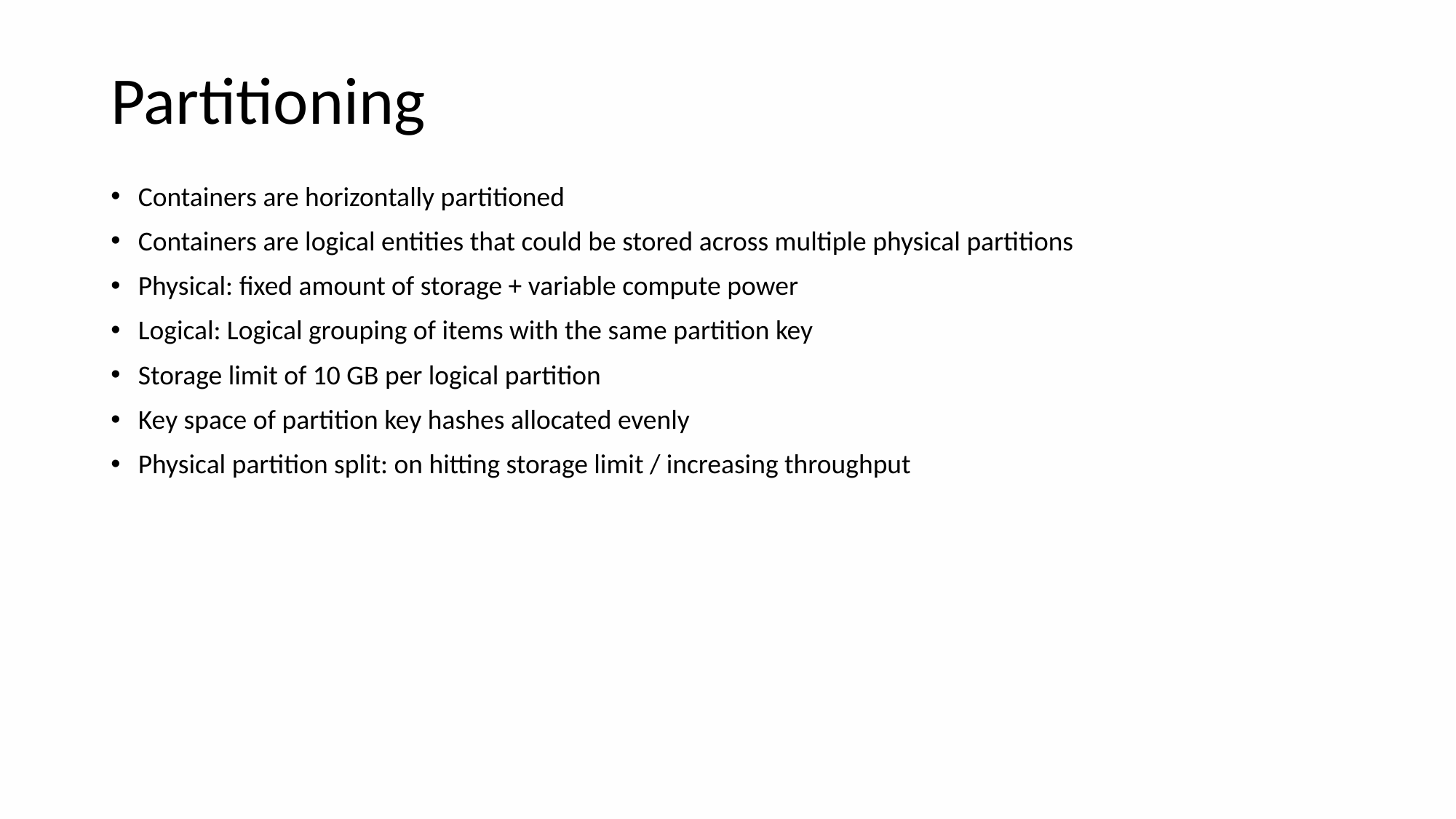

# Partitioning
Containers are horizontally partitioned
Containers are logical entities that could be stored across multiple physical partitions
Physical: fixed amount of storage + variable compute power
Logical: Logical grouping of items with the same partition key
Storage limit of 10 GB per logical partition
Key space of partition key hashes allocated evenly
Physical partition split: on hitting storage limit / increasing throughput